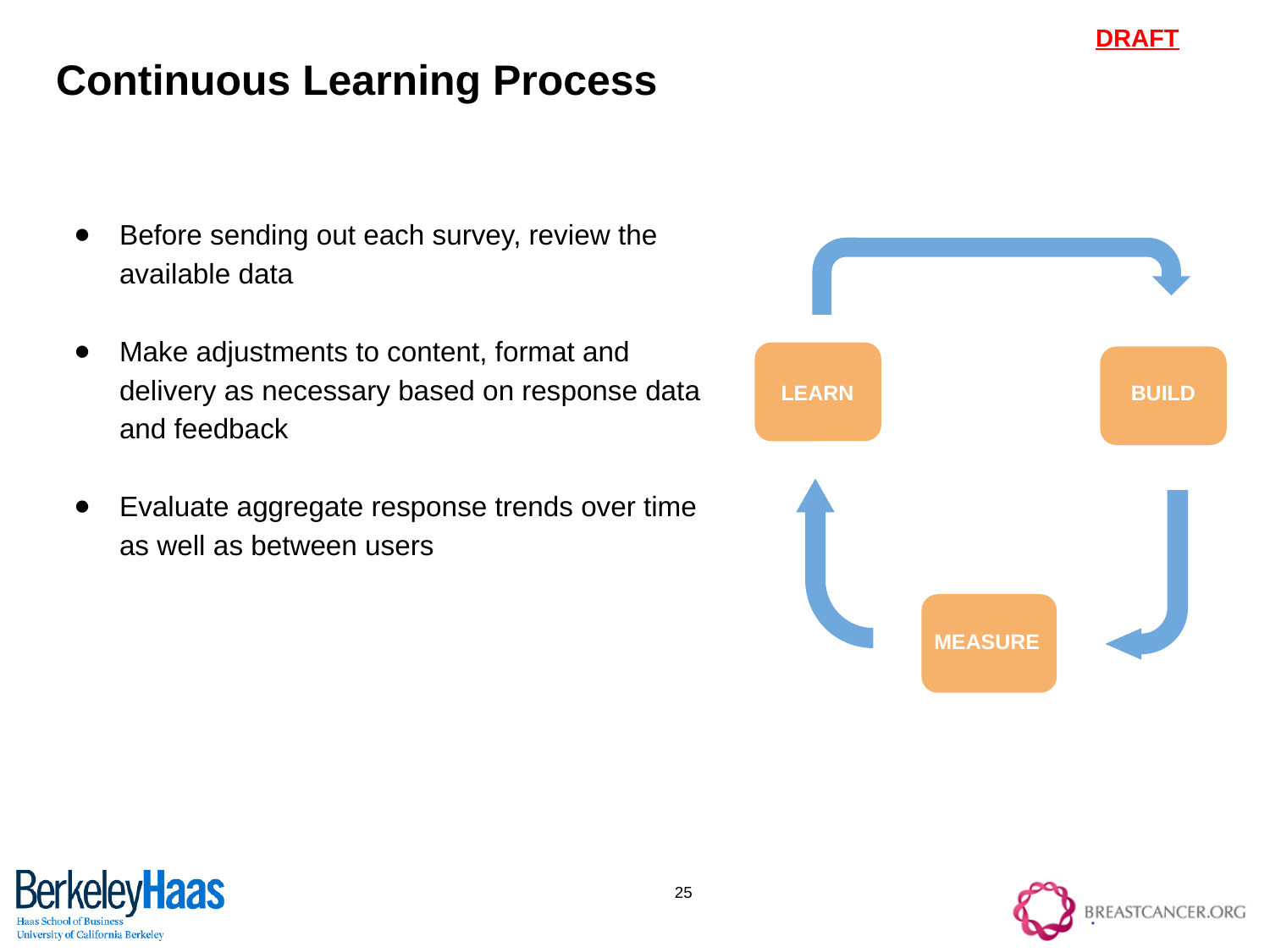

Continuous Learning Process

Before sending out each survey, review the available data

Make adjustments to content, format and delivery as necessary based on response data and feedback

Evaluate aggregate response trends over time as well as between users

LEARN
BUILD

MEASURE
25